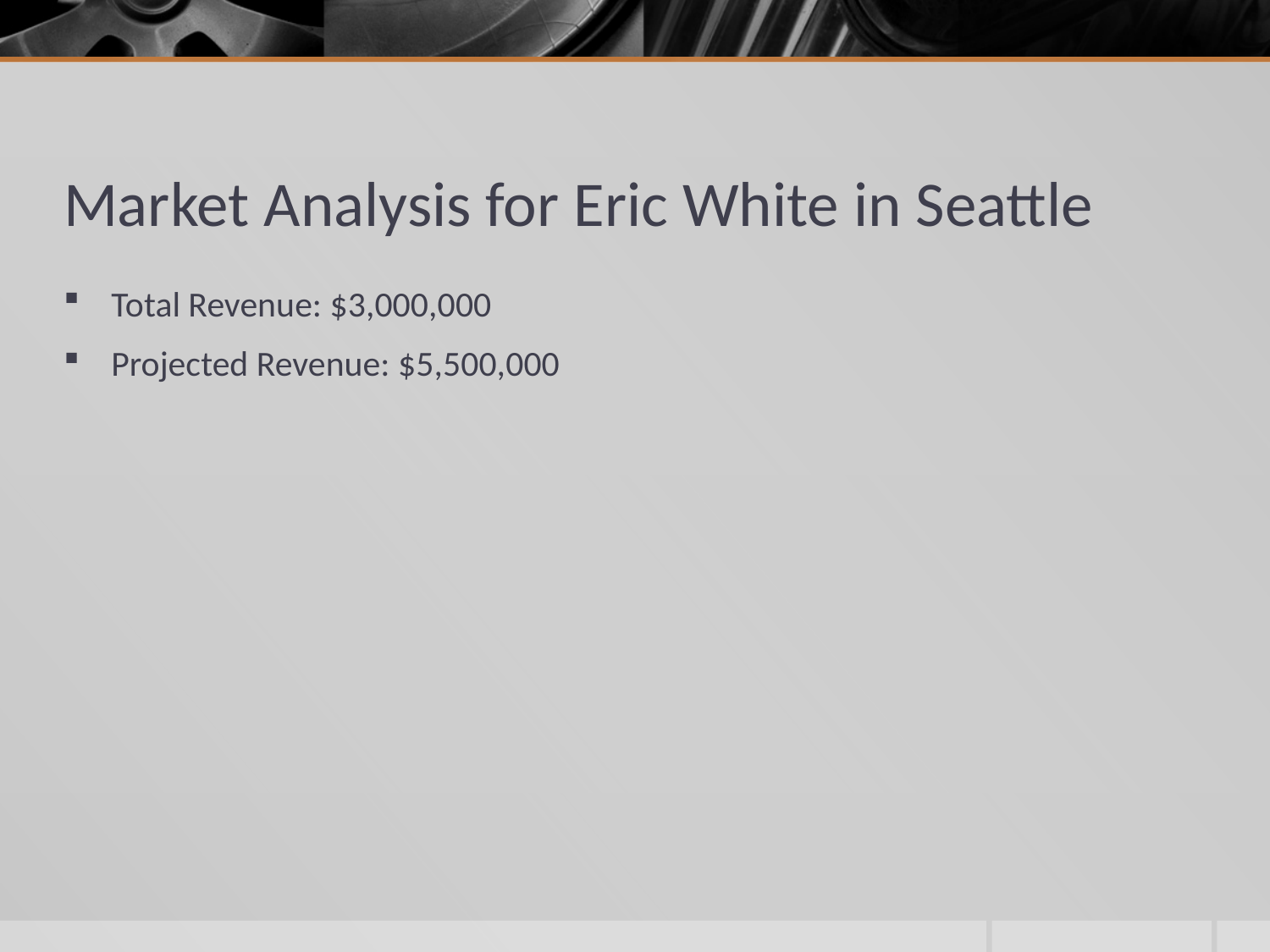

# Market Analysis for Eric White in Seattle
Total Revenue: $3,000,000
Projected Revenue: $5,500,000